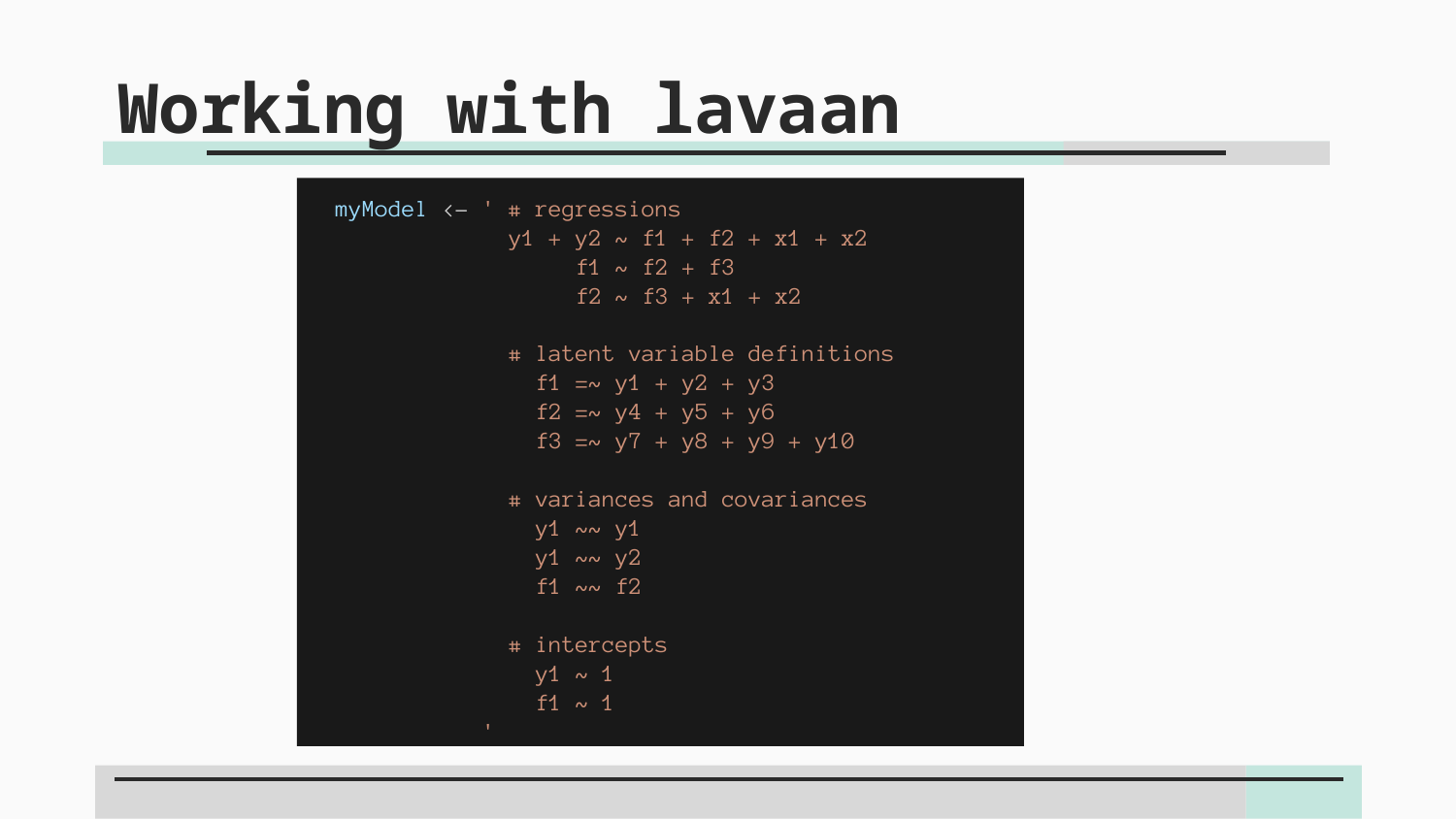

# Working with lavaan
myModel <- ' # regressions
             y1 + y2 ~ f1 + f2 + x1 + x2
                  f1 ~ f2 + f3
                  f2 ~ f3 + x1 + x2
             # latent variable definitions
               f1 =~ y1 + y2 + y3
               f2 =~ y4 + y5 + y6
               f3 =~ y7 + y8 + y9 + y10
             # variances and covariances
               y1 ~~ y1
               y1 ~~ y2
               f1 ~~ f2
             # intercepts
               y1 ~ 1
               f1 ~ 1
           '